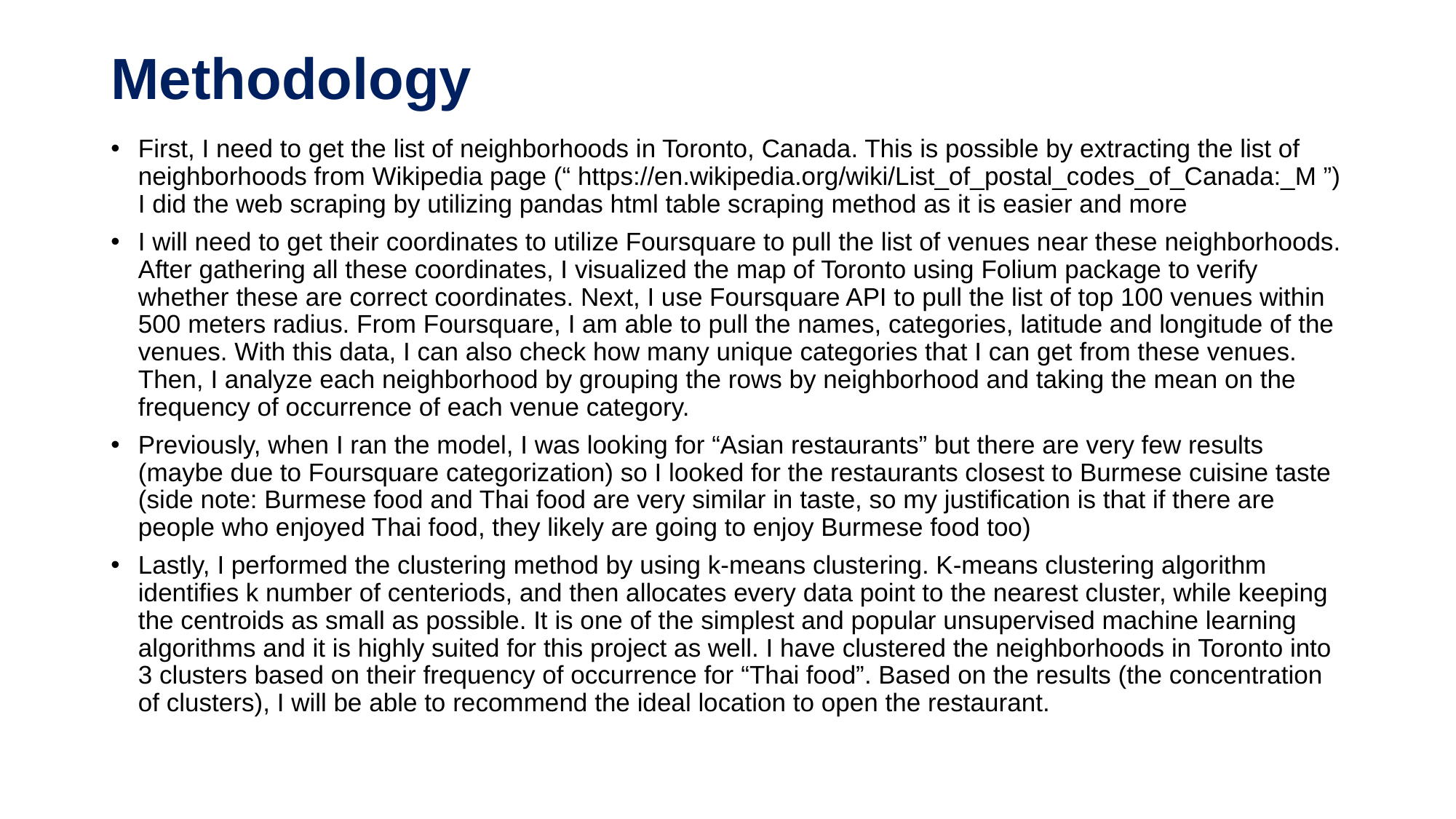

# Methodology
First, I need to get the list of neighborhoods in Toronto, Canada. This is possible by extracting the list of neighborhoods from Wikipedia page (“ https://en.wikipedia.org/wiki/List_of_postal_codes_of_Canada:_M ”) I did the web scraping by utilizing pandas html table scraping method as it is easier and more
I will need to get their coordinates to utilize Foursquare to pull the list of venues near these neighborhoods. After gathering all these coordinates, I visualized the map of Toronto using Folium package to verify whether these are correct coordinates. Next, I use Foursquare API to pull the list of top 100 venues within 500 meters radius. From Foursquare, I am able to pull the names, categories, latitude and longitude of the venues. With this data, I can also check how many unique categories that I can get from these venues. Then, I analyze each neighborhood by grouping the rows by neighborhood and taking the mean on the frequency of occurrence of each venue category.
Previously, when I ran the model, I was looking for “Asian restaurants” but there are very few results (maybe due to Foursquare categorization) so I looked for the restaurants closest to Burmese cuisine taste (side note: Burmese food and Thai food are very similar in taste, so my justification is that if there are people who enjoyed Thai food, they likely are going to enjoy Burmese food too)
Lastly, I performed the clustering method by using k-means clustering. K-means clustering algorithm identifies k number of centeriods, and then allocates every data point to the nearest cluster, while keeping the centroids as small as possible. It is one of the simplest and popular unsupervised machine learning algorithms and it is highly suited for this project as well. I have clustered the neighborhoods in Toronto into 3 clusters based on their frequency of occurrence for “Thai food”. Based on the results (the concentration of clusters), I will be able to recommend the ideal location to open the restaurant.